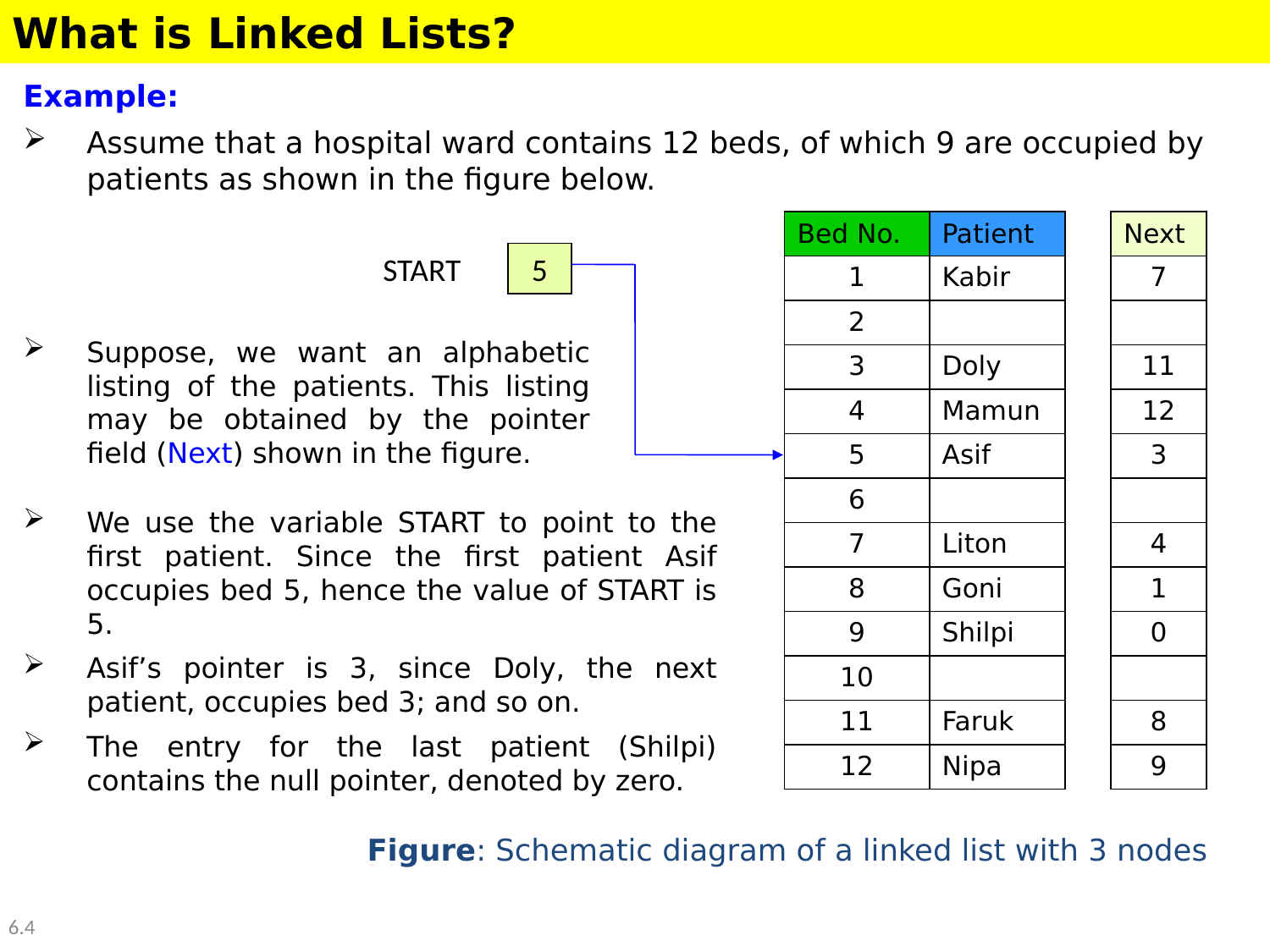

What is Linked Lists?
Example:
Assume that a hospital ward contains 12 beds, of which 9 are occupied by patients as shown in the figure below.
| Bed No. | Patient |  | Next |
| --- | --- | --- | --- |
| 1 | Kabir |  | 7 |
| 2 |  |  |  |
| 3 | Doly |  | 11 |
| 4 | Mamun |  | 12 |
| 5 | Asif |  | 3 |
| 6 |  |  |  |
| 7 | Liton |  | 4 |
| 8 | Goni |  | 1 |
| 9 | Shilpi |  | 0 |
| 10 |  |  |  |
| 11 | Faruk |  | 8 |
| 12 | Nipa |  | 9 |
START
5

Suppose, we want an alphabetic listing of the patients. This listing may be obtained by the pointer field (Next) shown in the figure.
We use the variable START to point to the first patient. Since the first patient Asif occupies bed 5, hence the value of START is 5.
Asif’s pointer is 3, since Doly, the next patient, occupies bed 3; and so on.
The entry for the last patient (Shilpi) contains the null pointer, denoted by zero.
Figure: Schematic diagram of a linked list with 3 nodes
6.4